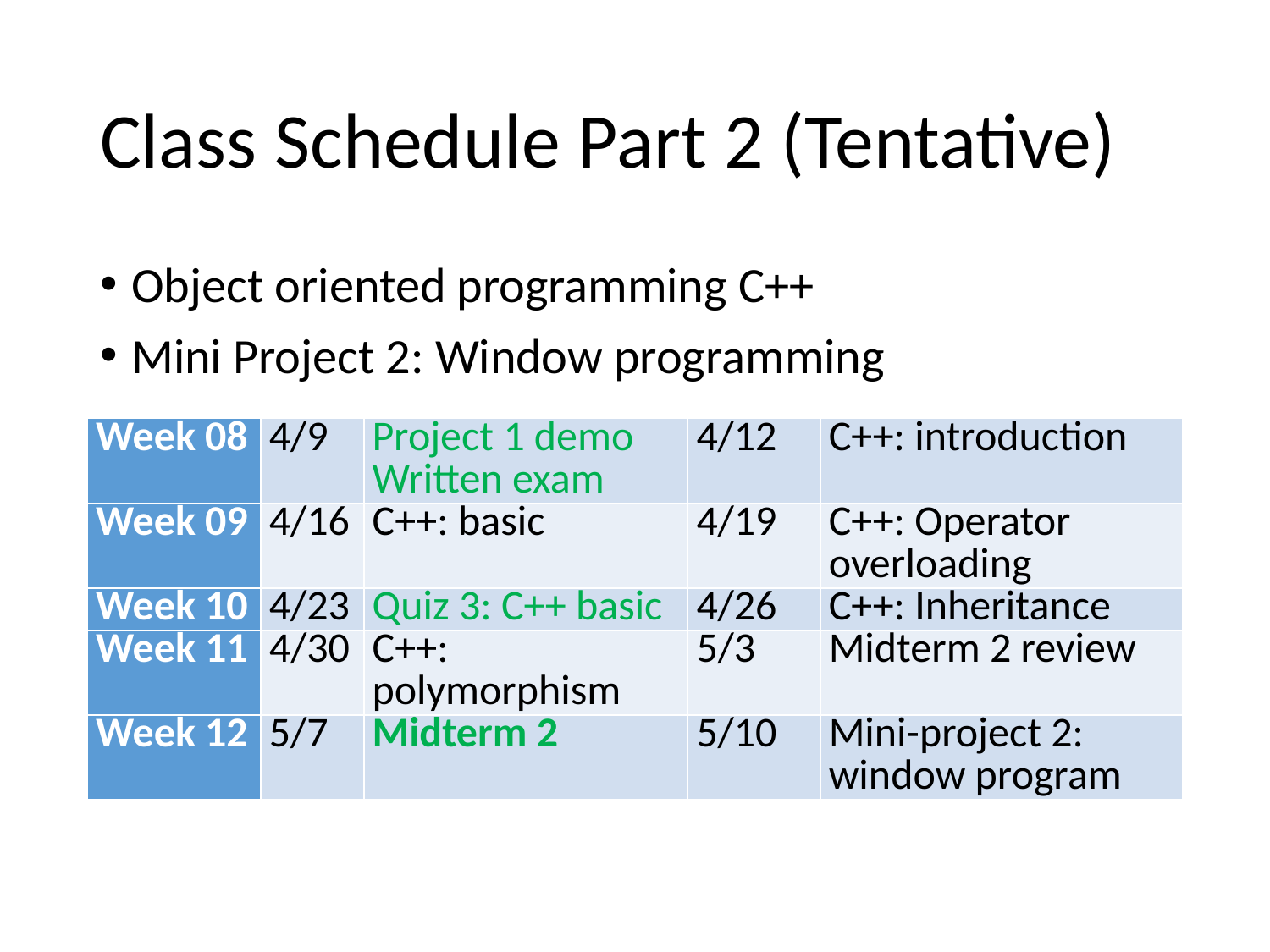

# Class Schedule Part 2 (Tentative)
Object oriented programming C++
Mini Project 2: Window programming

| Week 08 | 4/9 | Project 1 demo Written exam | 4/12 | C++: introduction |
| --- | --- | --- | --- | --- |
| Week 09 | 4/16 | C++: basic | 4/19 | C++: Operator overloading |
| Week 10 | 4/23 | Quiz 3: C++ basic | 4/26 | C++: Inheritance |
| Week 11 | 4/30 | C++: polymorphism | 5/3 | Midterm 2 review |
| Week 12 | 5/7 | Midterm 2 | 5/10 | Mini-project 2: window program |